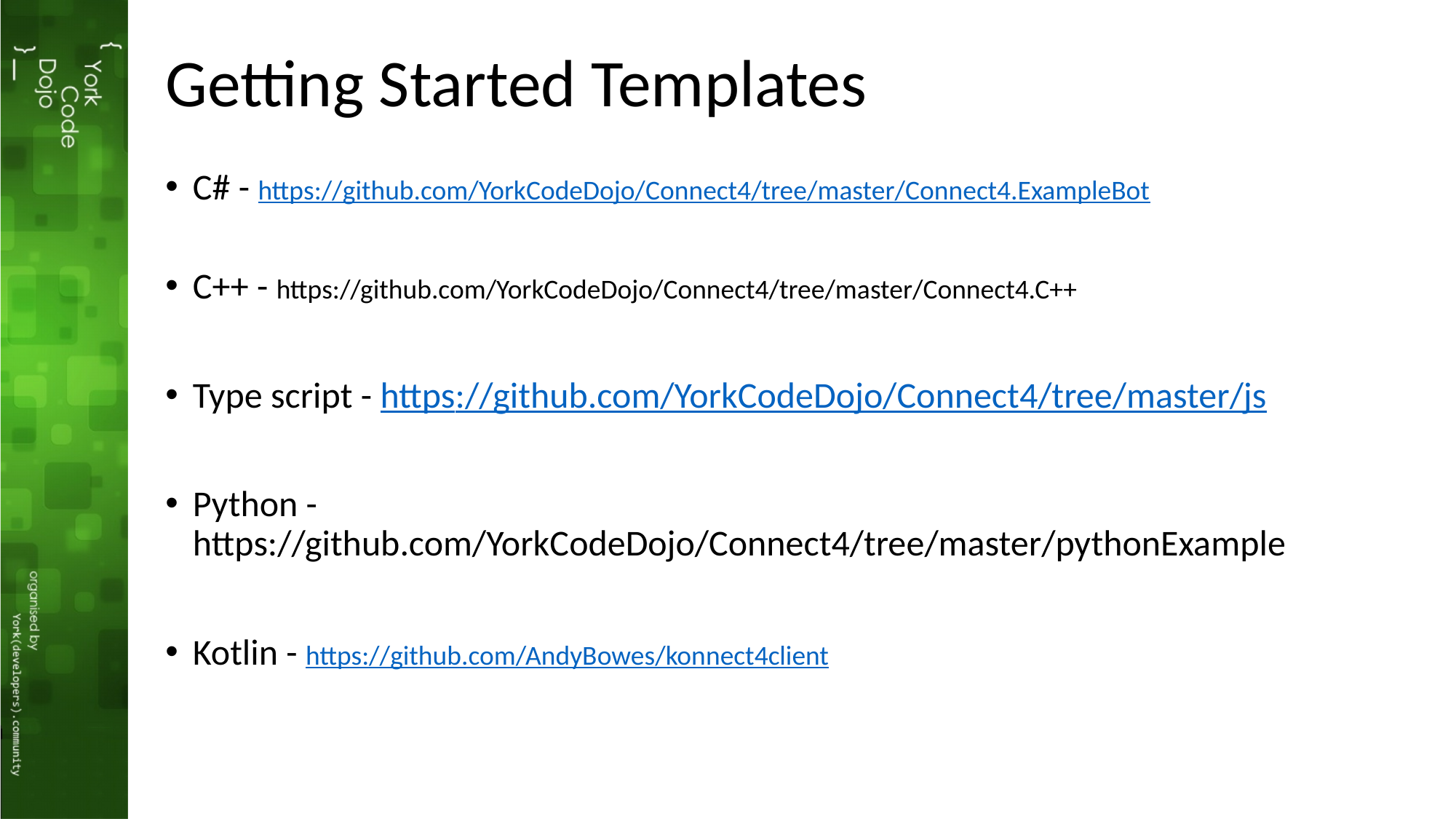

# Getting Started Templates
C# - https://github.com/YorkCodeDojo/Connect4/tree/master/Connect4.ExampleBot

C++ - https://github.com/YorkCodeDojo/Connect4/tree/master/Connect4.C++

Type script - https://github.com/YorkCodeDojo/Connect4/tree/master/js

Python - https://github.com/YorkCodeDojo/Connect4/tree/master/pythonExample

Kotlin - https://github.com/AndyBowes/konnect4client